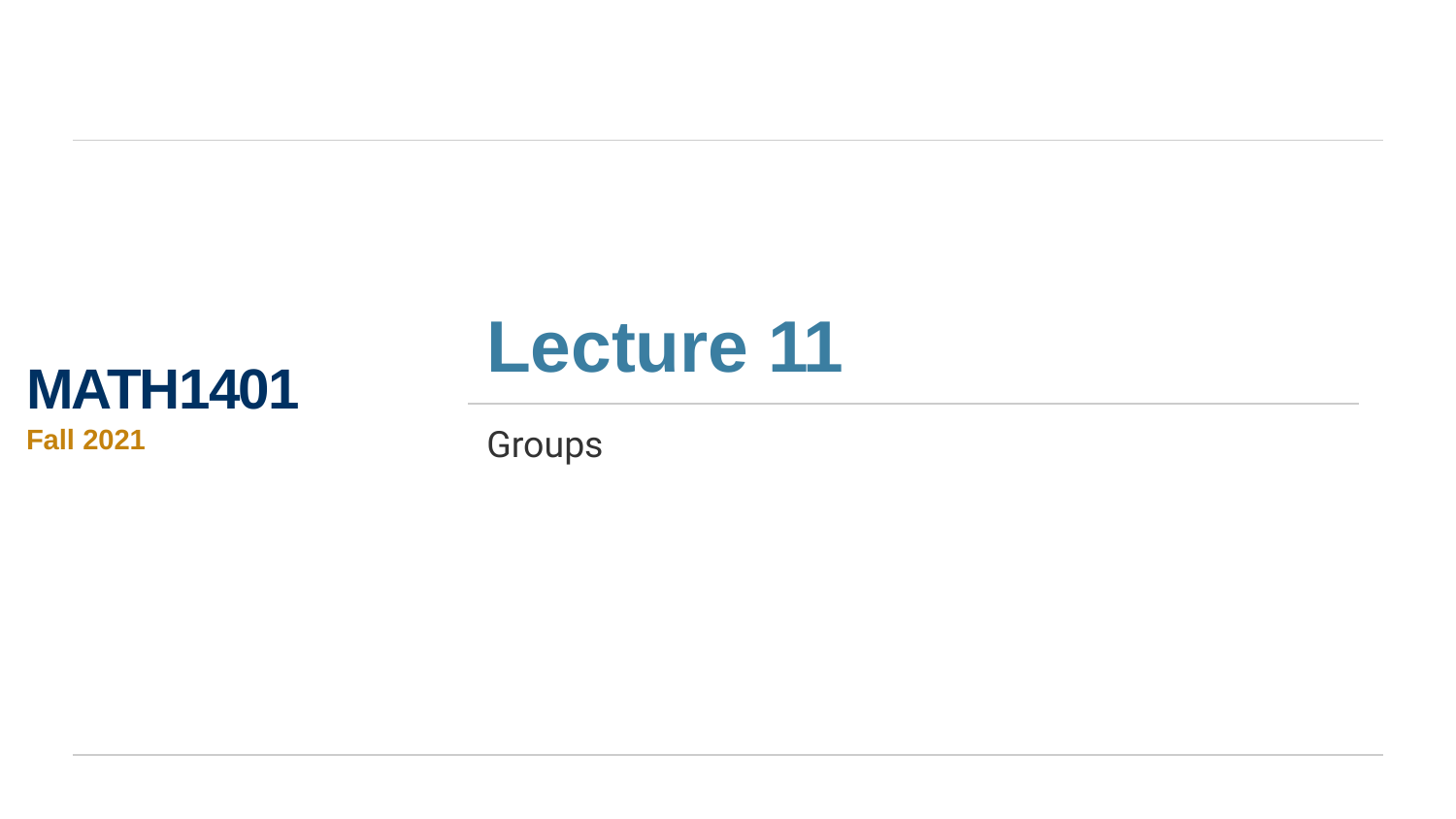

# Lecture 11
MATH1401
Fall 2021

Groups